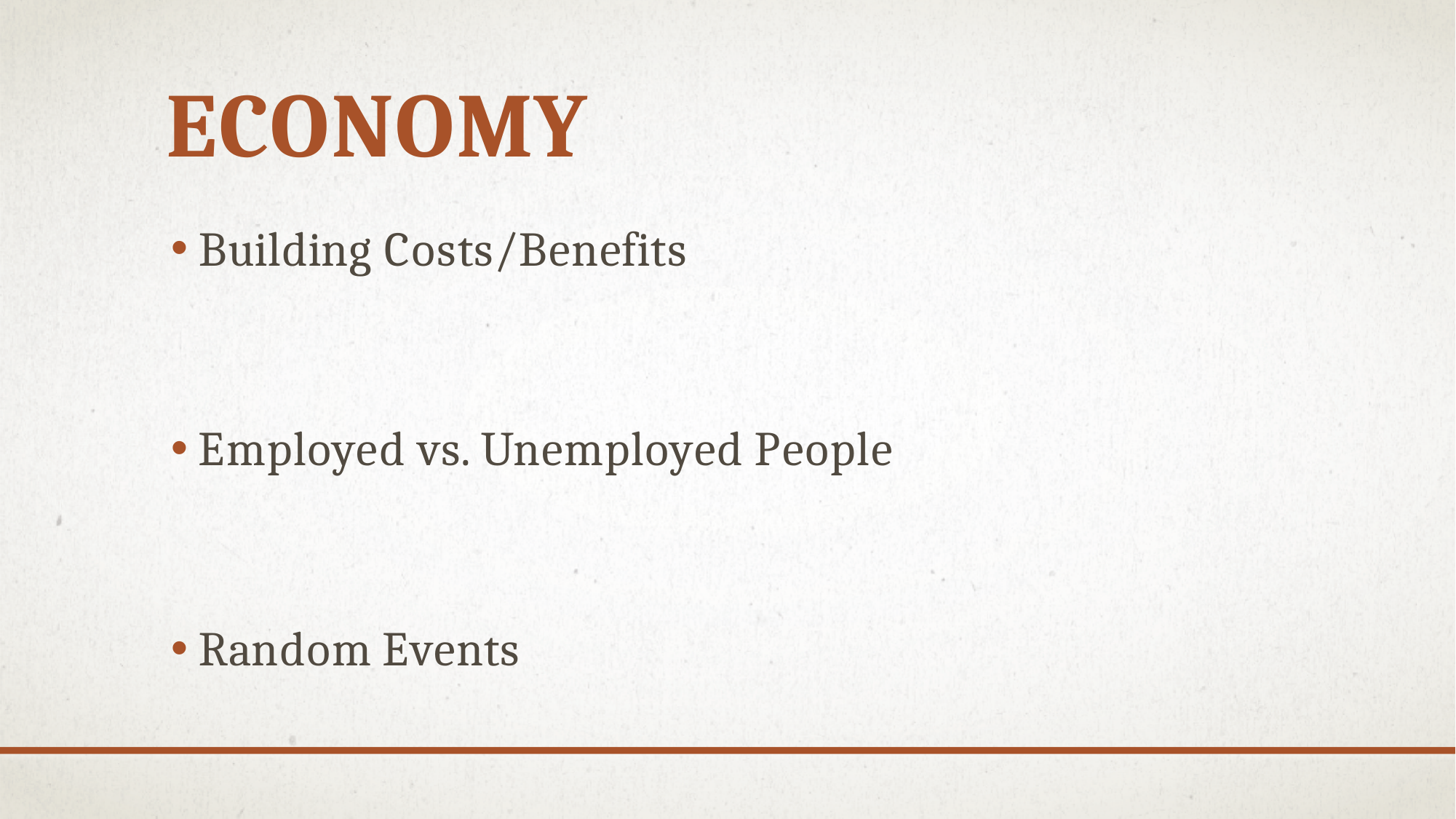

# economy
Building Costs/Benefits

Employed vs. Unemployed People

Random Events